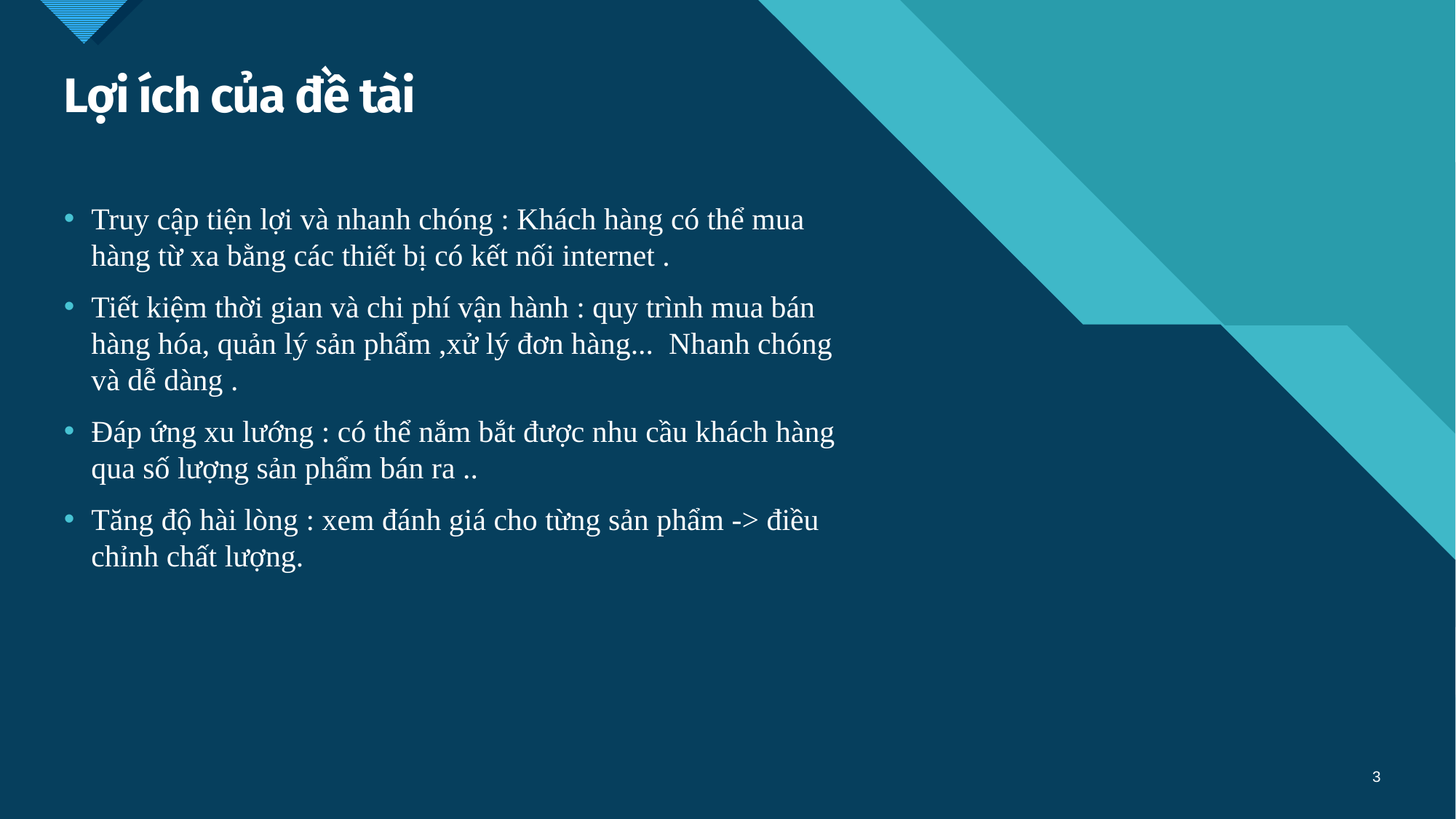

# Lợi ích của đề tài
Truy cập tiện lợi và nhanh chóng : Khách hàng có thể mua hàng từ xa bằng các thiết bị có kết nối internet .
Tiết kiệm thời gian và chi phí vận hành : quy trình mua bán hàng hóa, quản lý sản phẩm ,xử lý đơn hàng...  Nhanh chóng và dễ dàng .
Đáp ứng xu lướng : có thể nắm bắt được nhu cầu khách hàng qua số lượng sản phẩm bán ra ..
Tăng độ hài lòng : xem đánh giá cho từng sản phẩm -> điều chỉnh chất lượng.
3